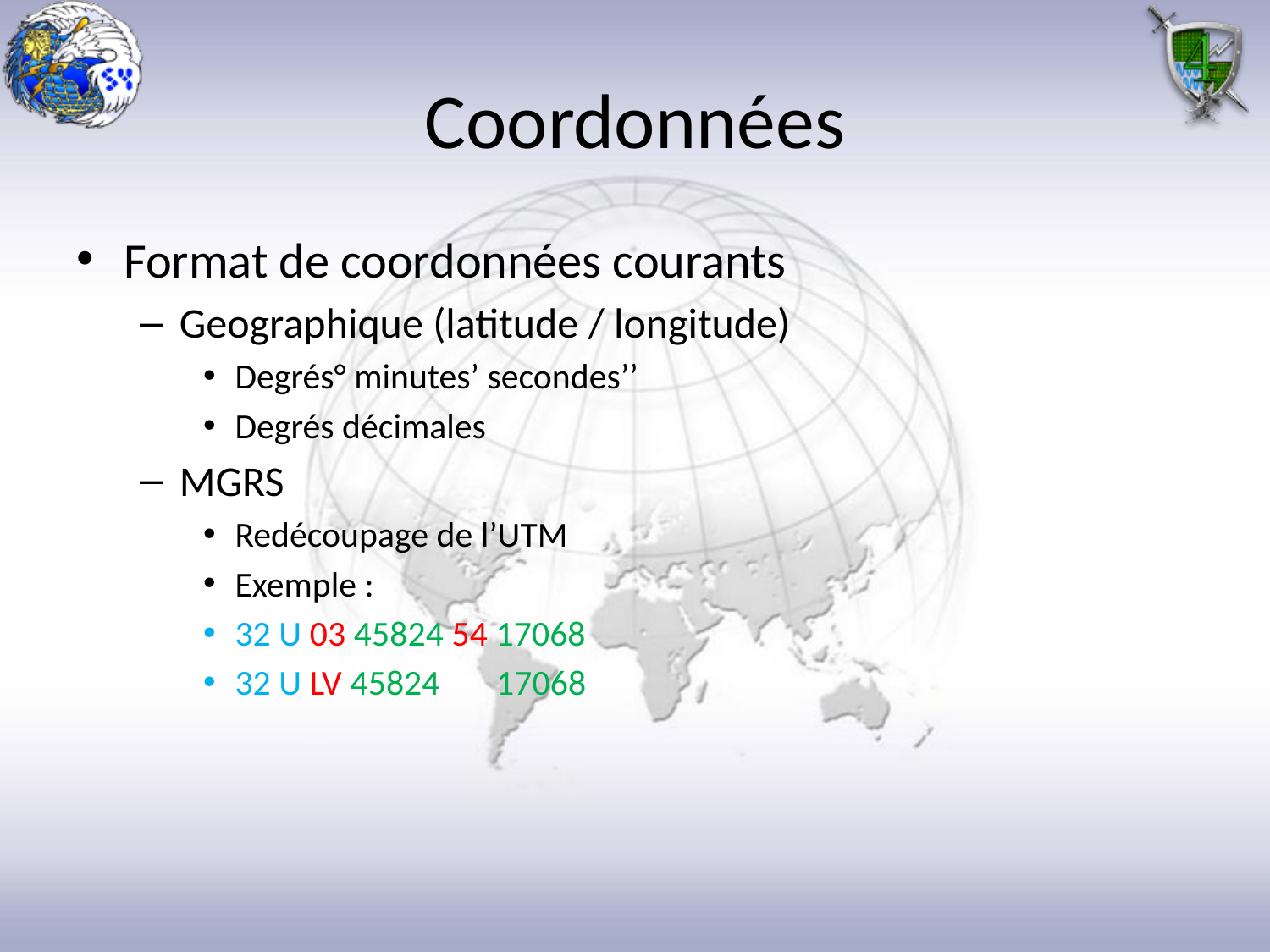

# Coordonnées
Format de coordonnées courants
Geographique (latitude / longitude)
Degrés° minutes’ secondes’’
Degrés décimales
MGRS
Redécoupage de l’UTM
Exemple :
32 U 03 45824 54 17068
32 U LV 45824       17068